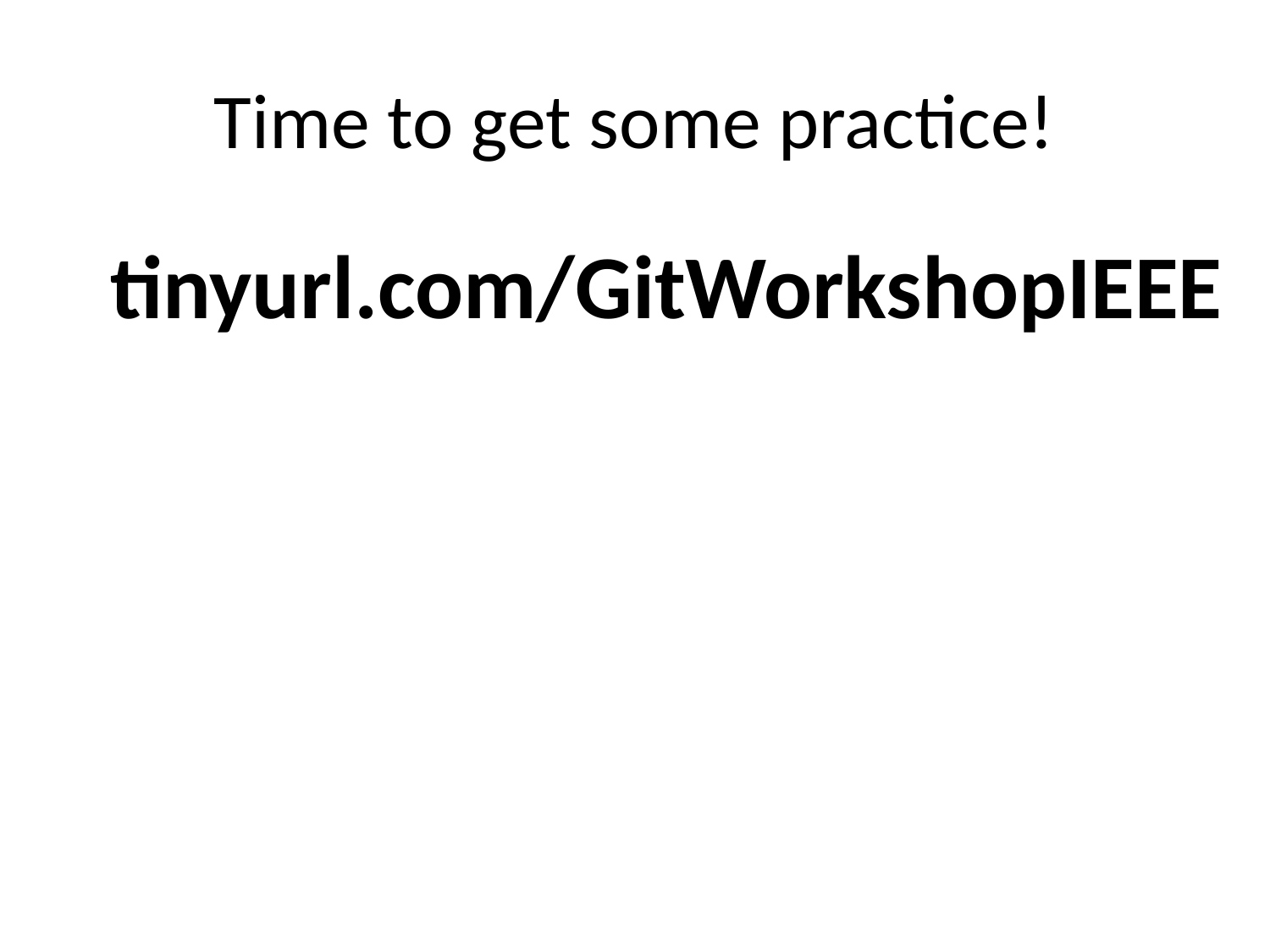

# Time to get some practice!
tinyurl.com/GitWorkshopIEEE